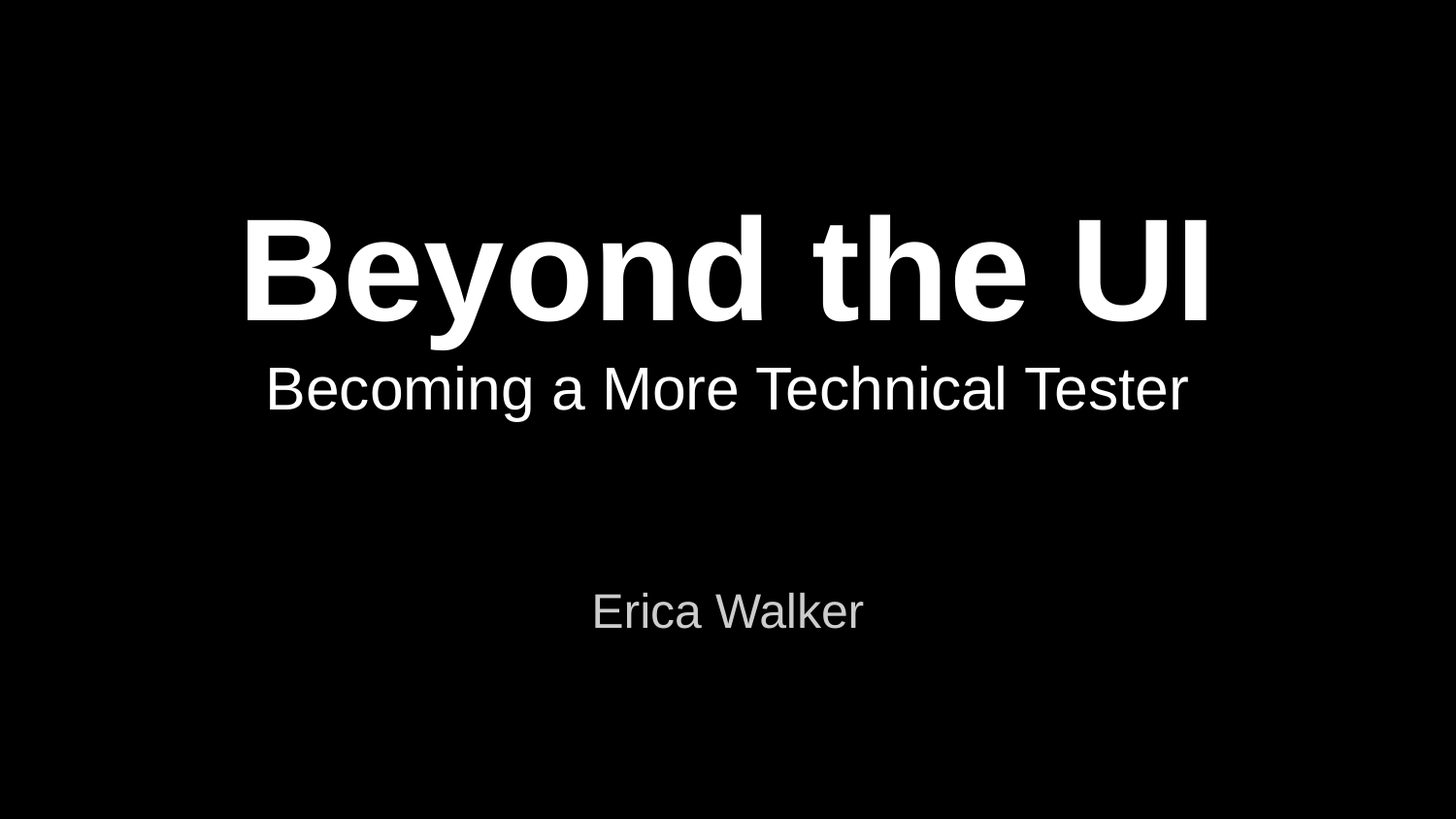

# Beyond the UI
Becoming a More Technical Tester
Erica Walker
© Erica Walker, 2015